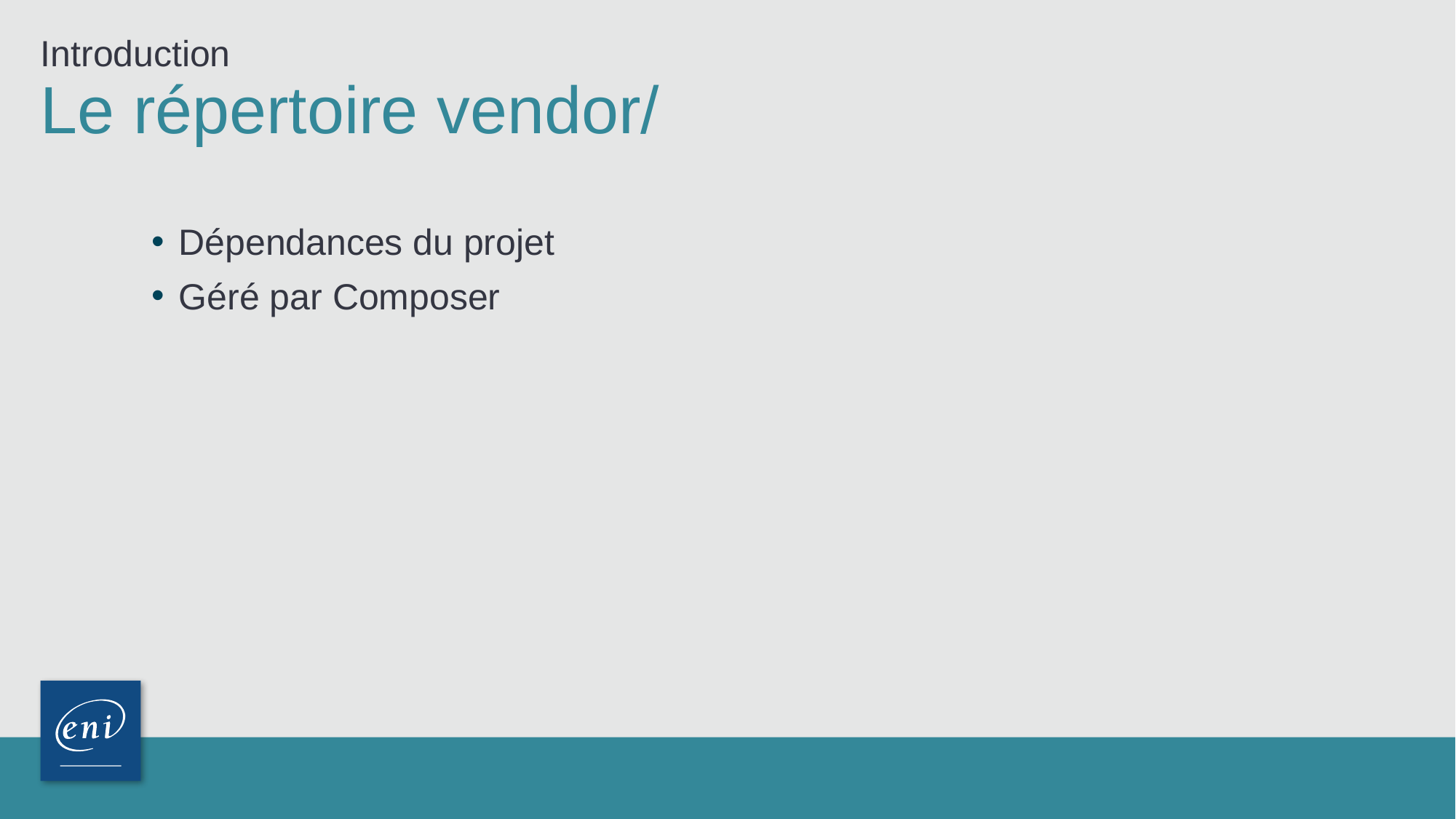

Introduction
# Le répertoire vendor/
Dépendances du projet
Géré par Composer